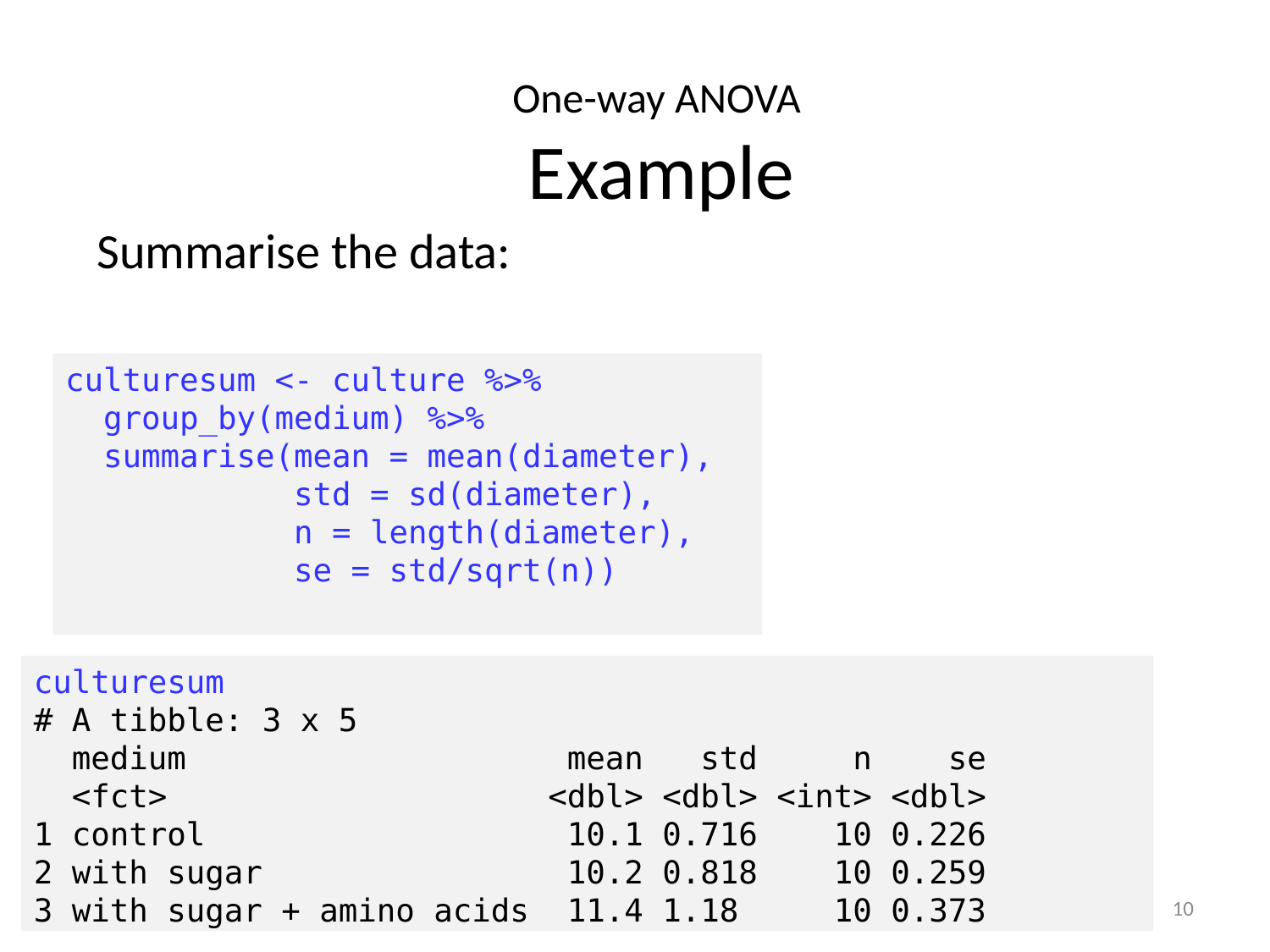

One-way ANOVA
Example
Summarise the data:
culturesum <- culture %>%
  group_by(medium) %>%
  summarise(mean = mean(diameter),
            std = sd(diameter),
            n = length(diameter),
            se = std/sqrt(n))
culturesum
# A tibble: 3 x 5
  medium                    mean   std     n    se
  <fct>                    <dbl> <dbl> <int> <dbl>
1 control                   10.1 0.716    10 0.226
2 with sugar                10.2 0.818    10 0.259
3 with sugar + amino acids  11.4 1.18     10 0.373
10